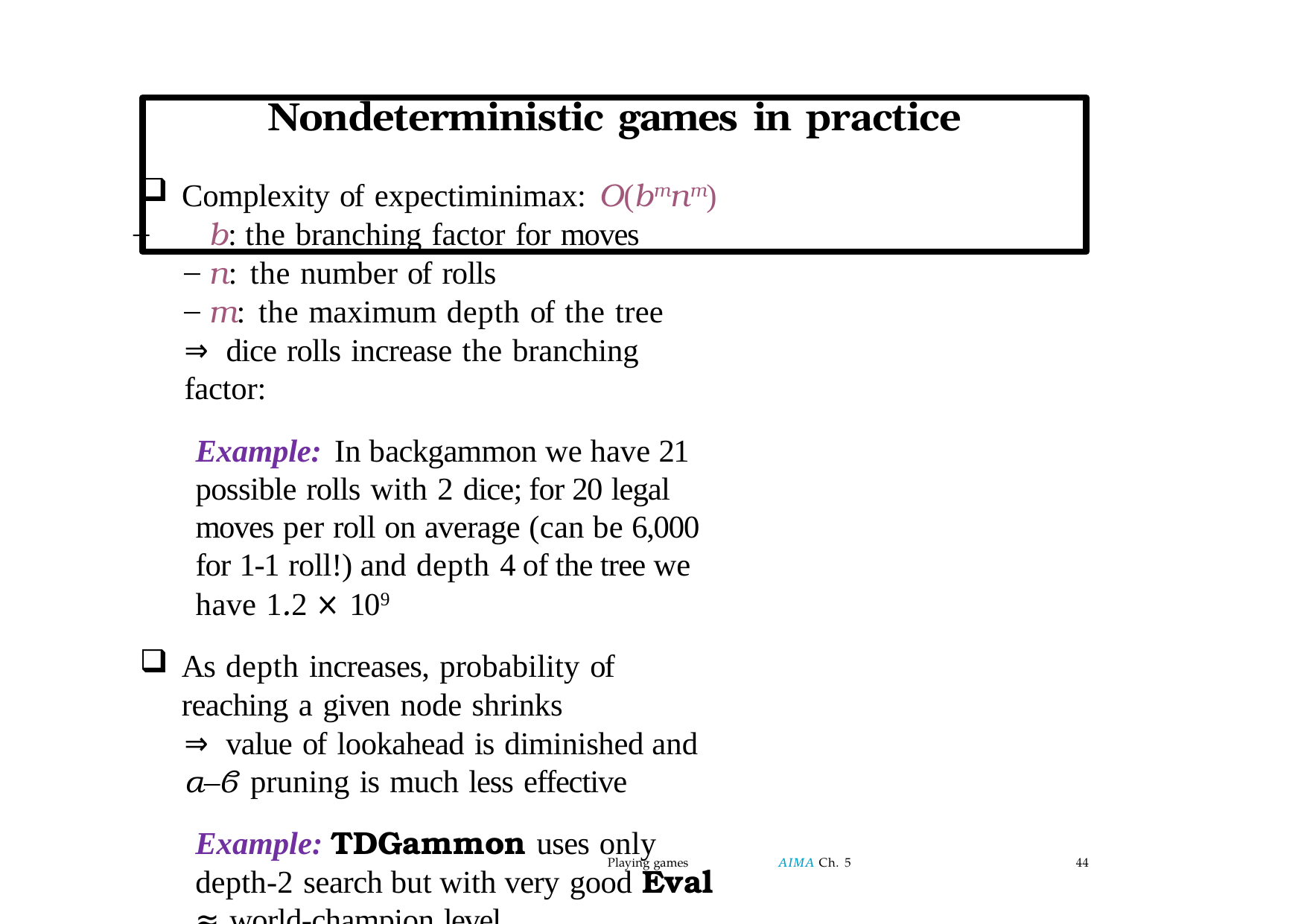

# Nondeterministic games in practice
Complexity of expectiminimax: O(bmnm)
b: the branching factor for moves
n: the number of rolls
m: the maximum depth of the tree
⇒ dice rolls increase the branching factor:
Example: In backgammon we have 21 possible rolls with 2 dice; for 20 legal moves per roll on average (can be 6,000 for 1-1 roll!) and depth 4 of the tree we have 1.2 × 109
As depth increases, probability of reaching a given node shrinks
⇒ value of lookahead is diminished and α–β pruning is much less effective
Example: TDGammon uses only depth-2 search but with very good Eval ≈ world-champion level
Playing games
AIMA Ch. 5
44